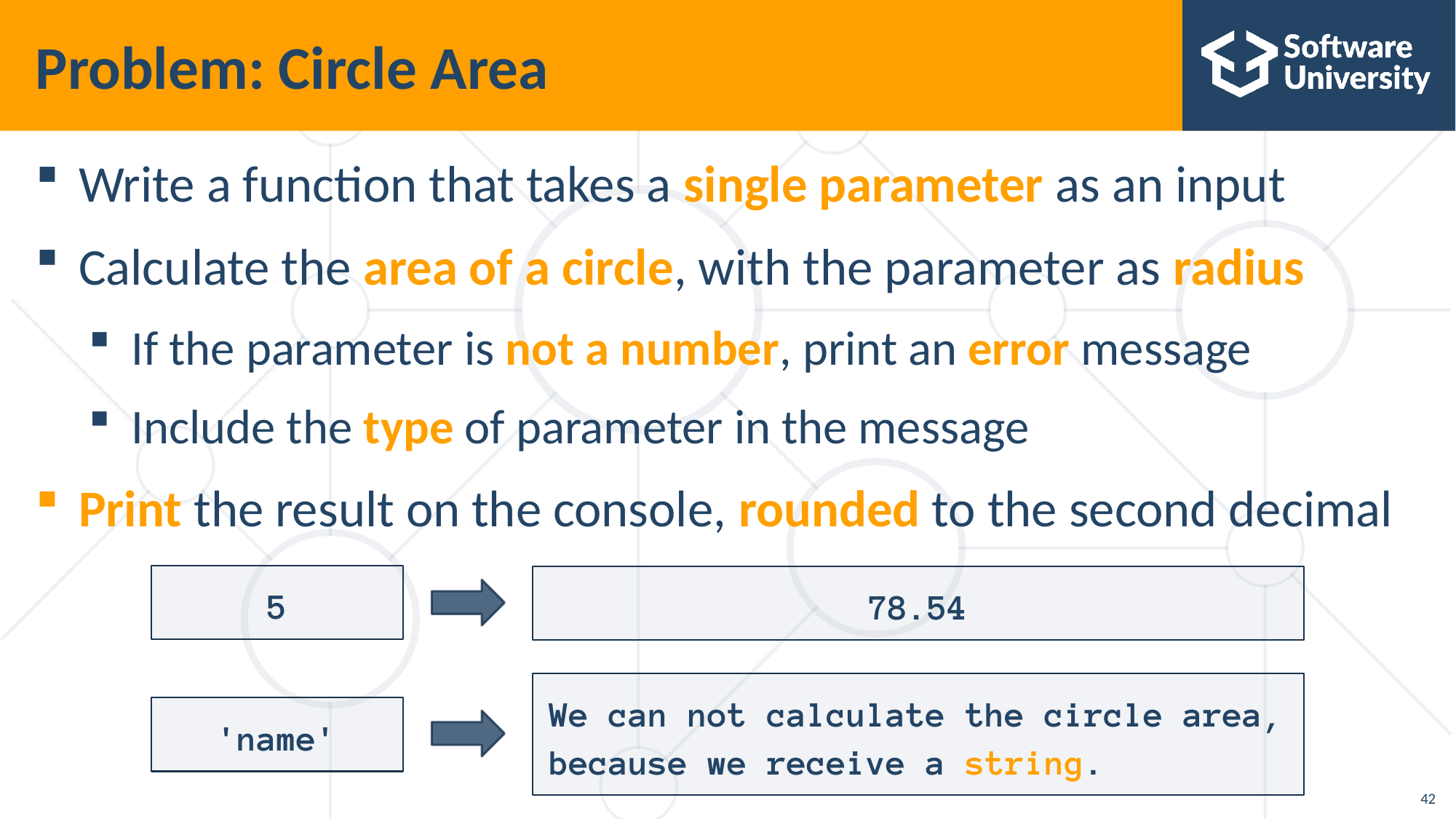

# Problem: Circle Area
Write a function that takes a single parameter as an input
Calculate the area of a circle, with the parameter as radius
If the parameter is not a number, print an error message
Include the type of parameter in the message
Print the result on the console, rounded to the second decimal
5
78.54

We can not calculate the circle area, because we receive a string.
'name'

42